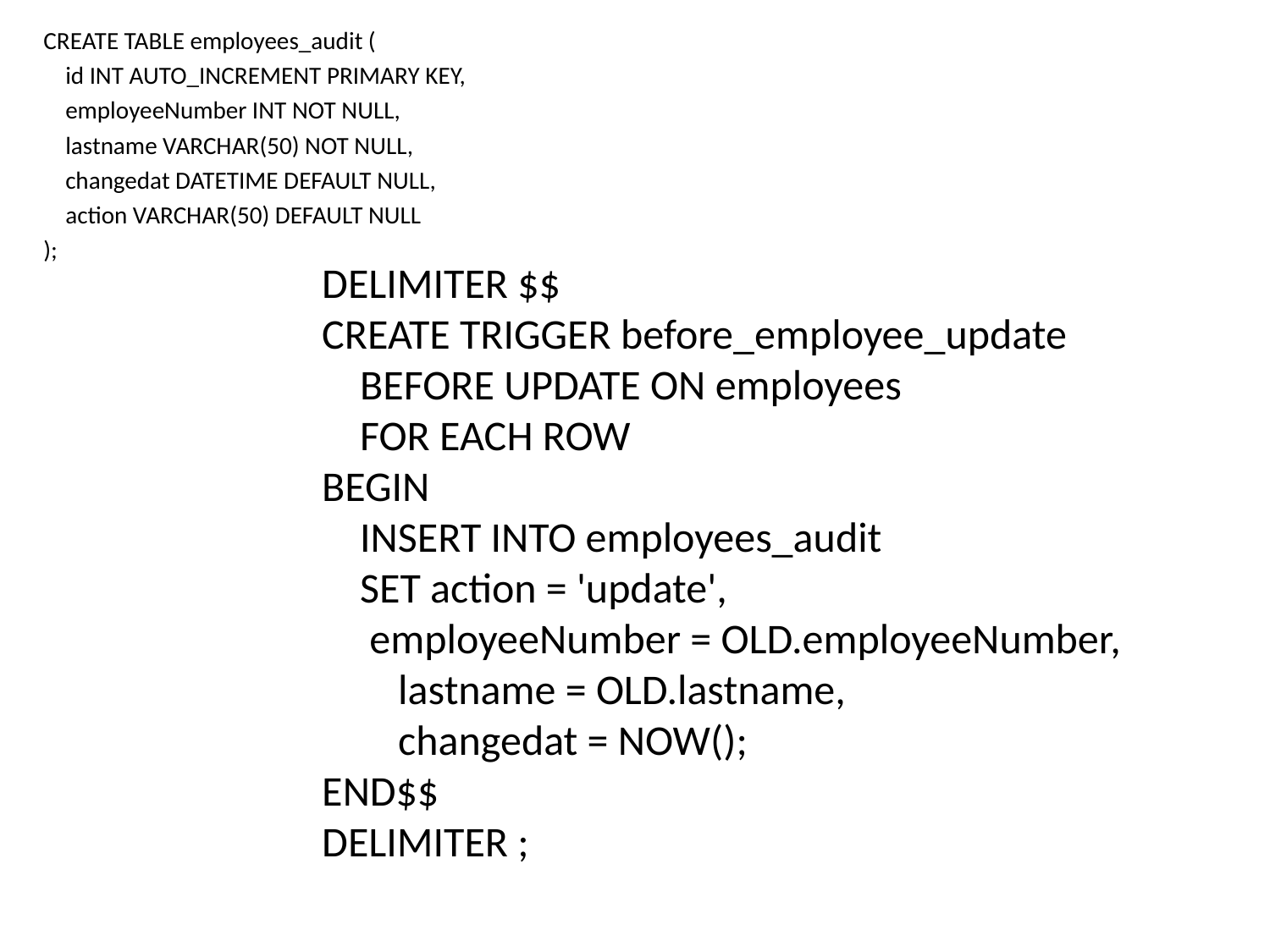

CREATE TABLE employees_audit (
    id INT AUTO_INCREMENT PRIMARY KEY,
    employeeNumber INT NOT NULL,
    lastname VARCHAR(50) NOT NULL,
    changedat DATETIME DEFAULT NULL,
    action VARCHAR(50) DEFAULT NULL
);
DELIMITER $$
CREATE TRIGGER before_employee_update
    BEFORE UPDATE ON employees
    FOR EACH ROW
BEGIN
    INSERT INTO employees_audit
    SET action = 'update',
     employeeNumber = OLD.employeeNumber,
        lastname = OLD.lastname,
        changedat = NOW();
END$$
DELIMITER ;